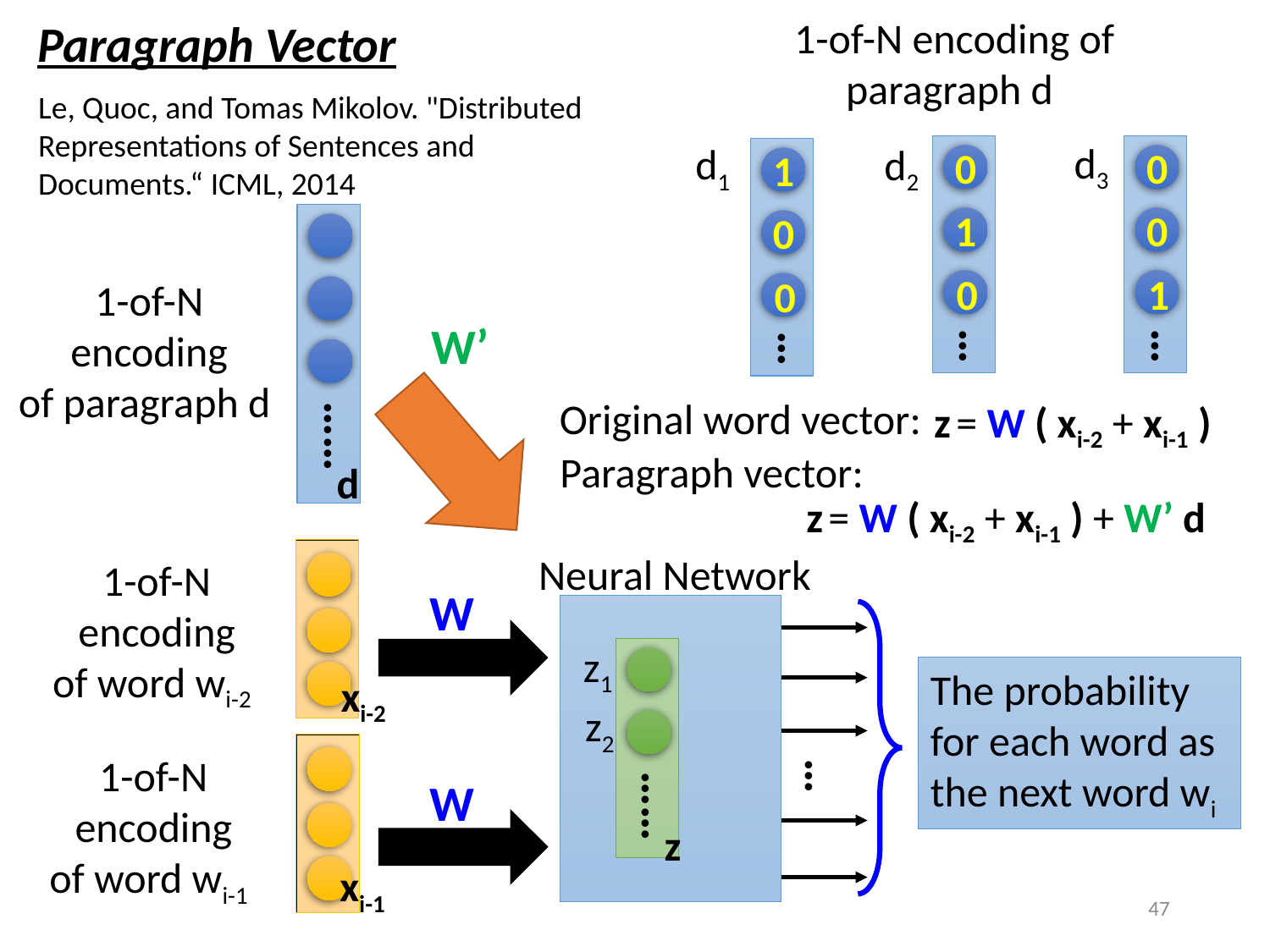

1-of-N encoding of paragraph d
Paragraph Vector
Le, Quoc, and Tomas Mikolov. "Distributed Representations of Sentences and Documents.“ ICML, 2014
d3
d1
d2
0
0
1
0
1
0
…

…

…

1
0
0
1-of-N encoding
of paragraph d
W’
……

Original word vector:
z = W ( xi-2 + xi-1 )

Paragraph vector:
d
z = W ( xi-2 + xi-1 ) + W’ d
Neural Network
1-of-N encoding
of word wi-2
W

…
z1
The probability for each word as the next word wi
xi-2
z2
……

1-of-N encoding
of word wi-1
W

z
xi-1
47